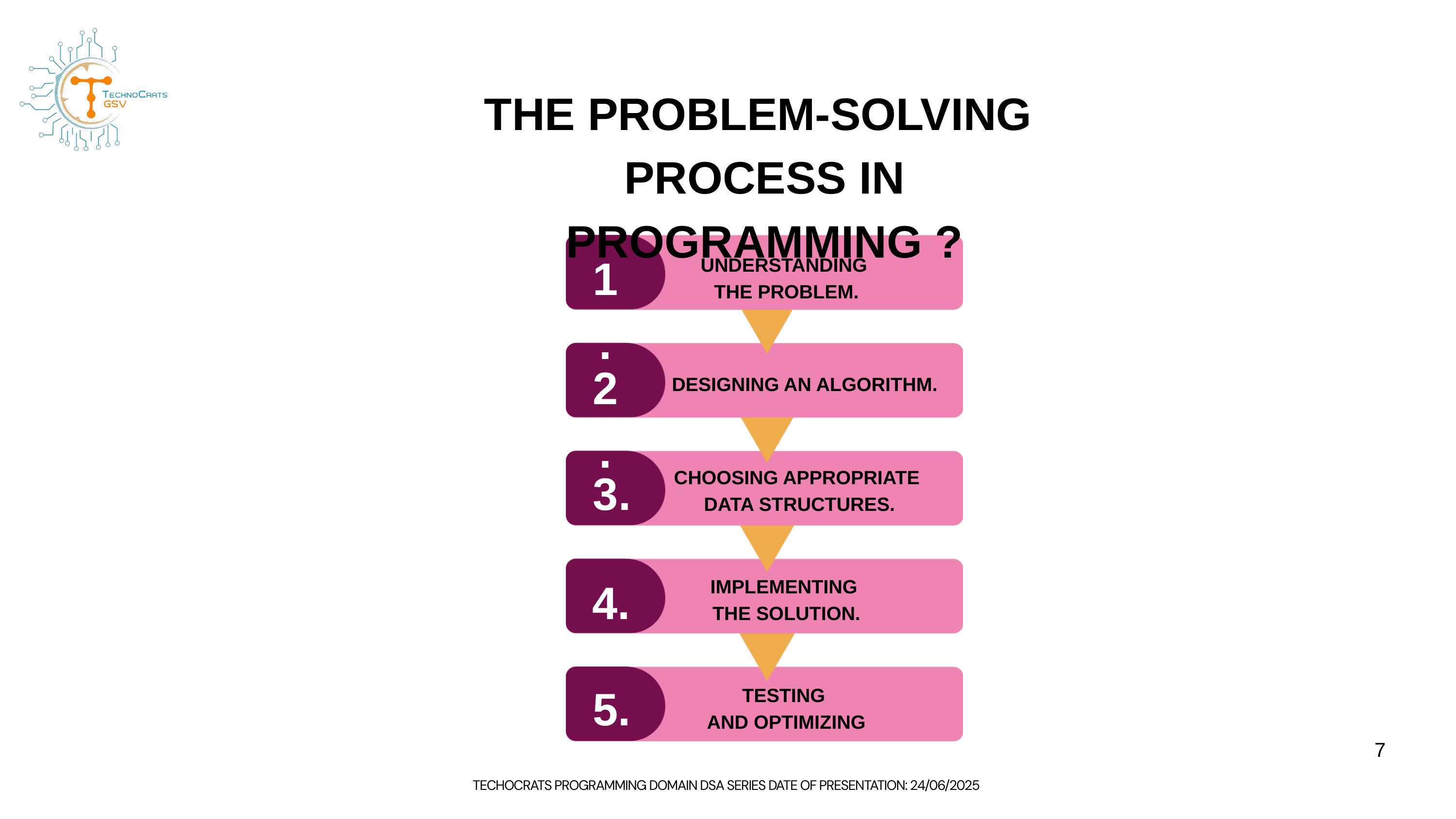

THE PROBLEM-SOLVING
PROCESS IN PROGRAMMING ?

1.
UNDERSTANDING
THE PROBLEM.
2.
DESIGNING AN ALGORITHM.
3.
CHOOSING APPROPRIATE
DATA STRUCTURES.
4.
IMPLEMENTING
THE SOLUTION.

5.
TESTING
AND OPTIMIZING
7
TECHOCRATS PROGRAMMING DOMAIN DSA SERIES DATE OF PRESENTATION: 24/06/2025